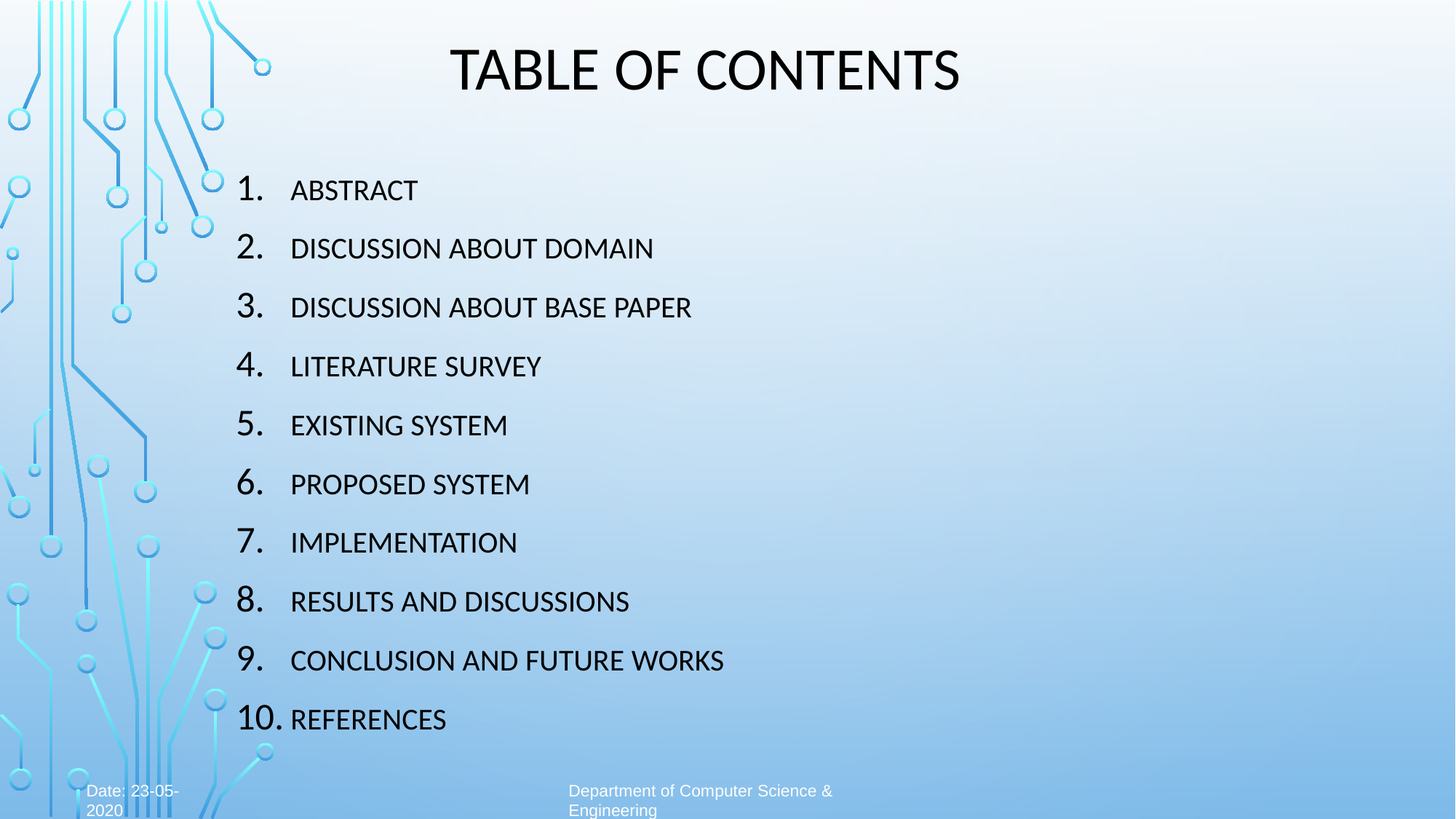

# Table Of Contents
Abstract
Discussion about domain
Discussion about base paper
Literature survey
Existing system
Proposed system
Implementation
Results and discussions
CONCLUSION AND FUTURE WORKS
REFERENCES
Date: 23-05-2020
Department of Computer Science & Engineering